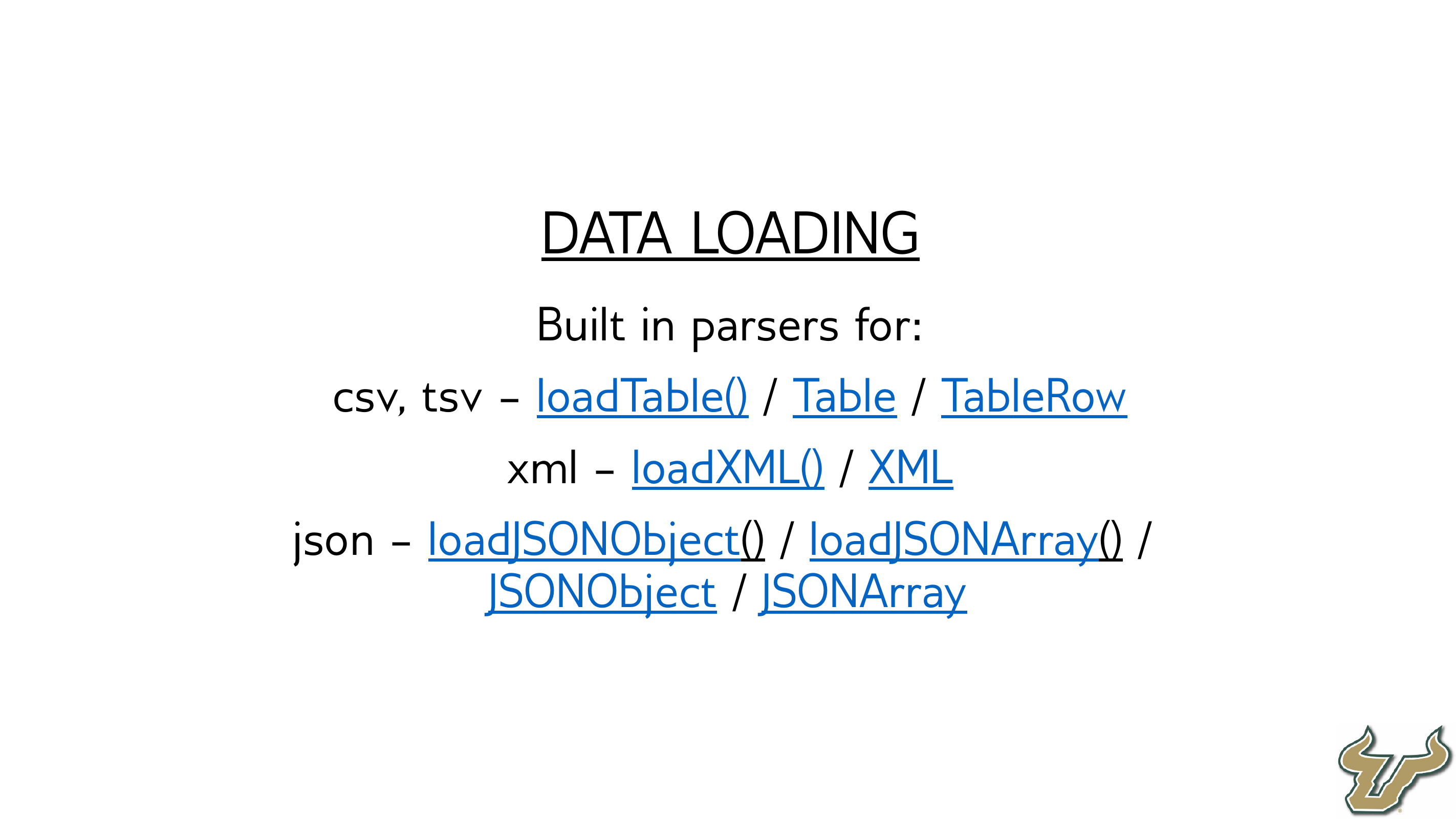

Data Loading
Built in parsers for:
csv, tsv – loadTable() / Table / TableRow
xml – loadXML() / XML
json – loadJSONObject() / loadJSONArray() / JSONObject / JSONArray